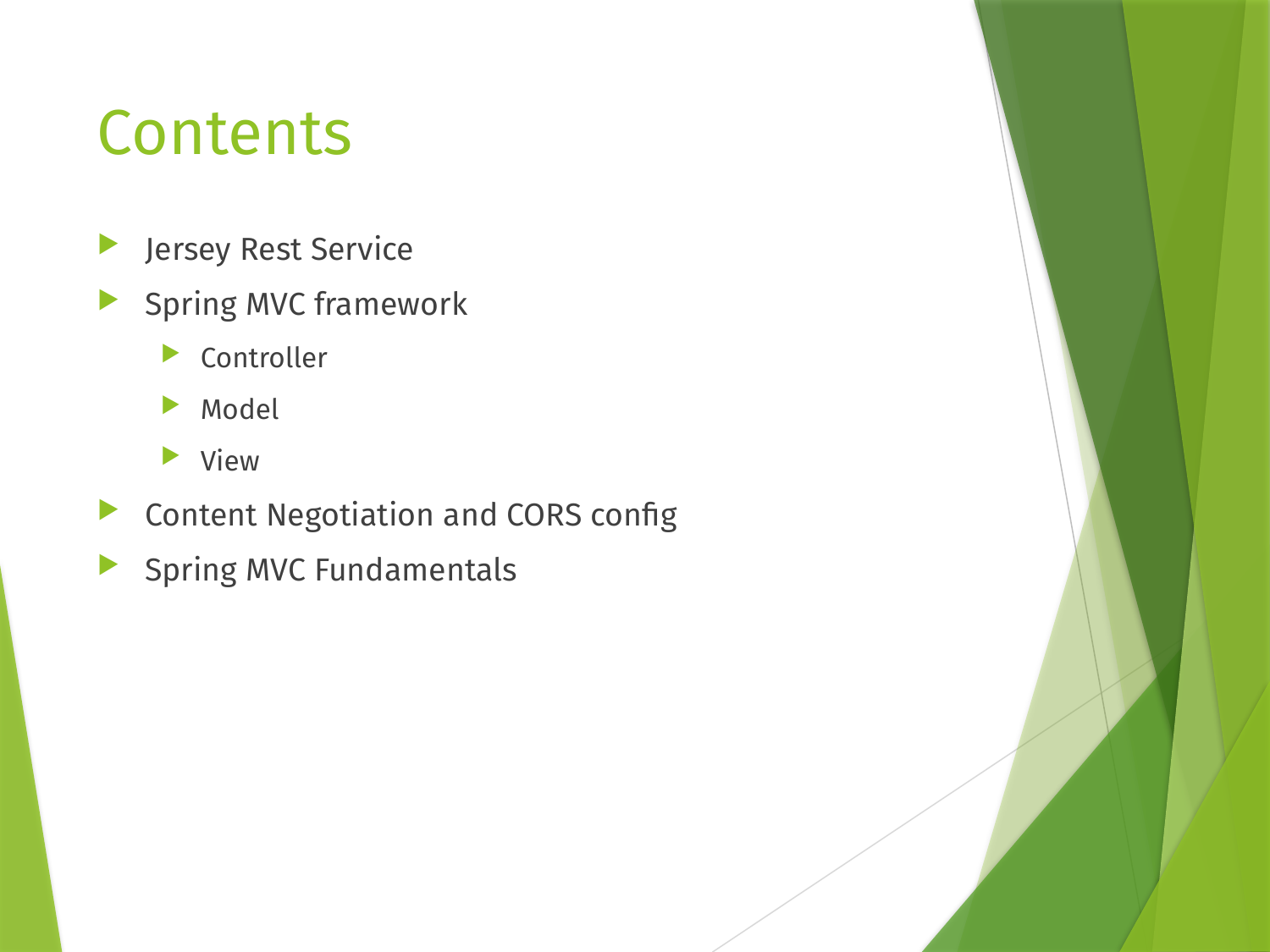

# Contents
Jersey Rest Service
Spring MVC framework
Controller
Model
View
Content Negotiation and CORS config
Spring MVC Fundamentals